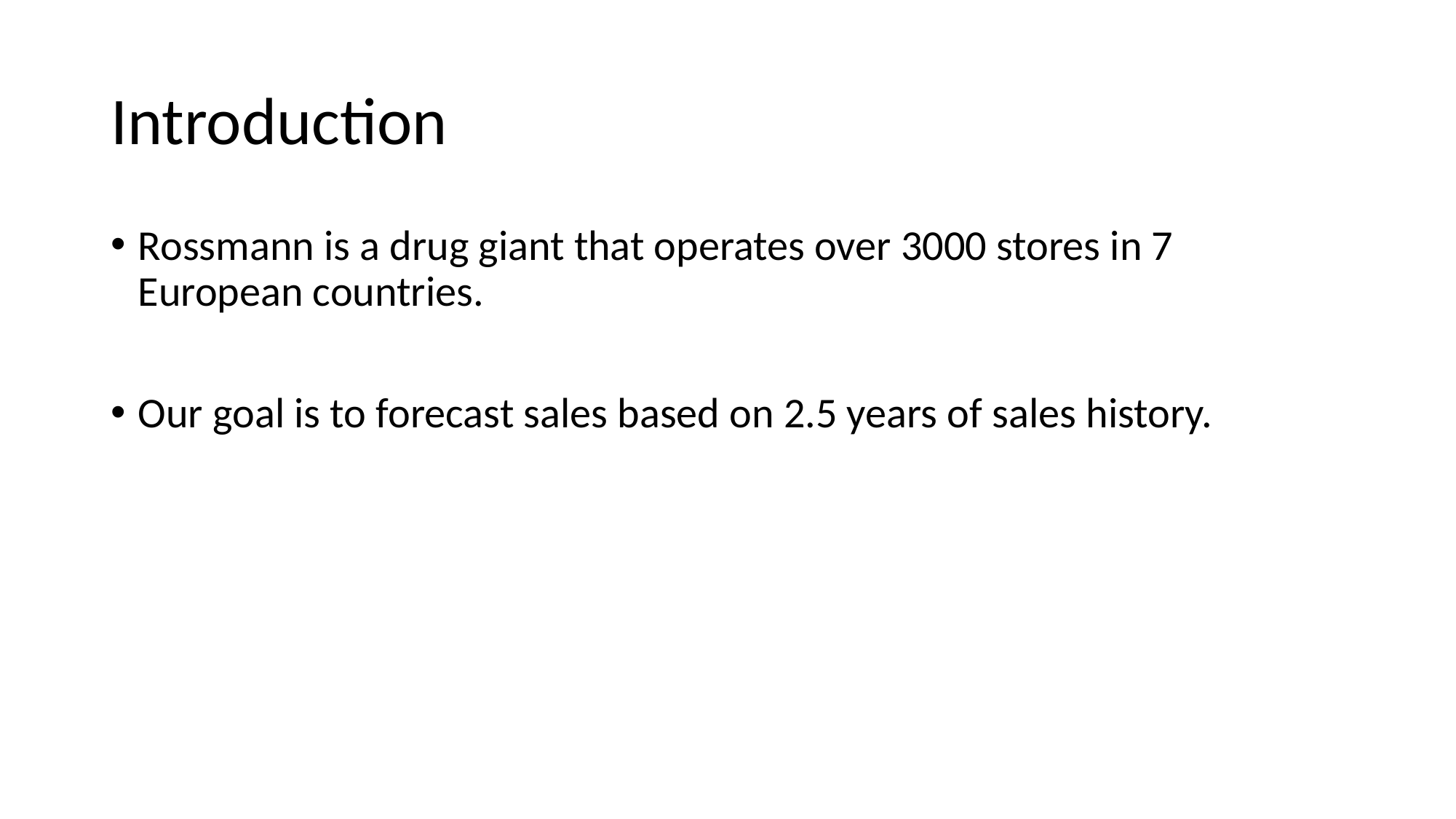

# Introduction
Rossmann is a drug giant that operates over 3000 stores in 7 European countries.

Our goal is to forecast sales based on 2.5 years of sales history.